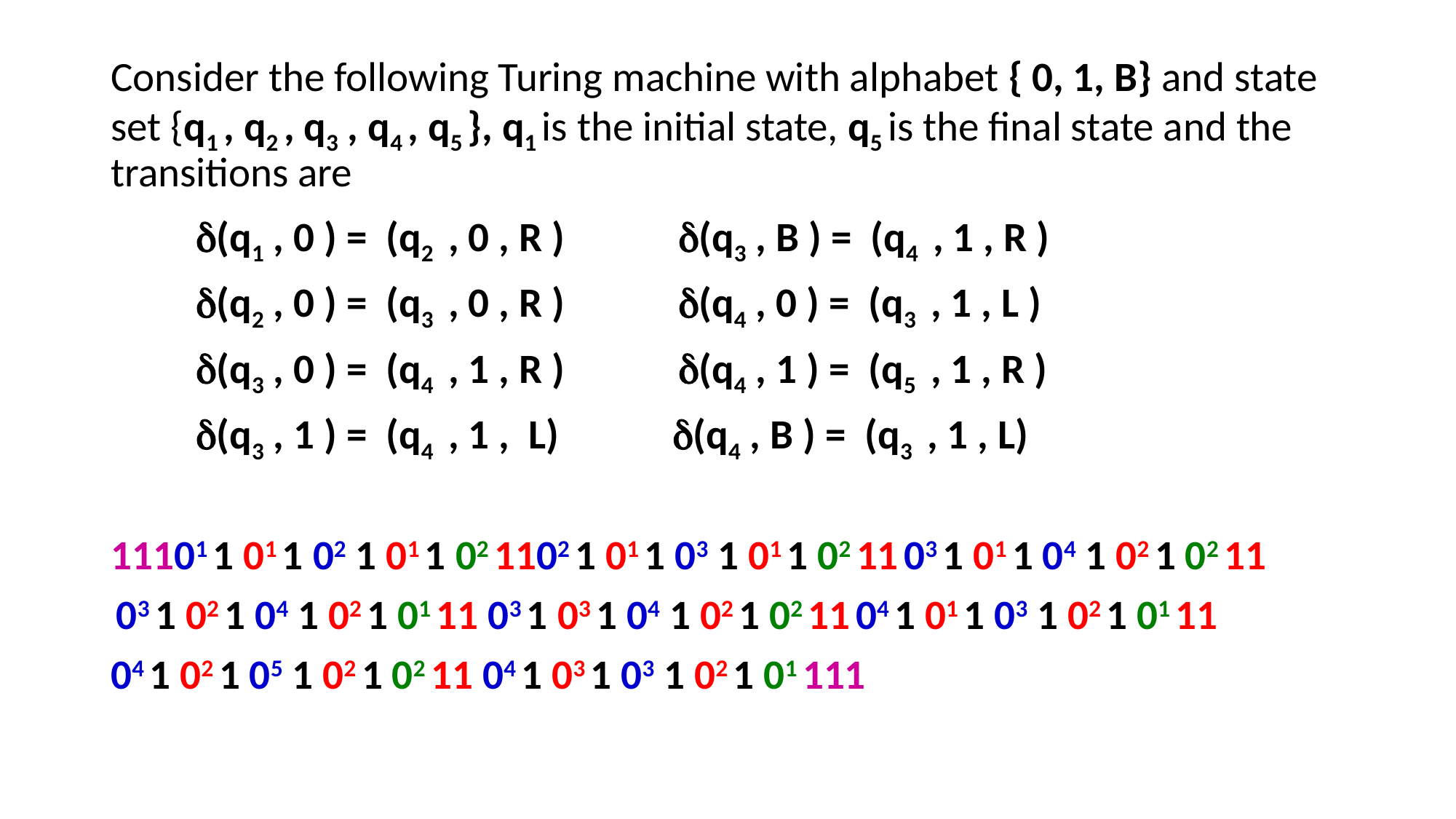

Consider the following Turing machine with alphabet { 0, 1, B} and state set {q1 , q2 , q3 , q4 , q5 }, q1 is the initial state, q5 is the final state and the transitions are
         δ(q1 , 0 ) =  (q2  , 0 , R )            δ(q3 , B ) =  (q4  , 1 , R )
         δ(q2 , 0 ) =  (q3  , 0 , R )            δ(q4 , 0 ) =  (q3  , 1 , L )
         δ(q3 , 0 ) =  (q4  , 1 , R )            δ(q4 , 1 ) =  (q5  , 1 , R )
         δ(q3 , 1 ) =  (q4  , 1 ,  L)            δ(q4 , B ) =  (q3  , 1 , L)

11101 1 01 1 02 1 01 1 02 1102 1 01 1 03 1 01 1 02 11 03 1 01 1 04 1 02 1 02 11
 03 1 02 1 04 1 02 1 01 11 03 1 03 1 04 1 02 1 02 11 04 1 01 1 03 1 02 1 01 11
04 1 02 1 05 1 02 1 02 11 04 1 03 1 03 1 02 1 01 111